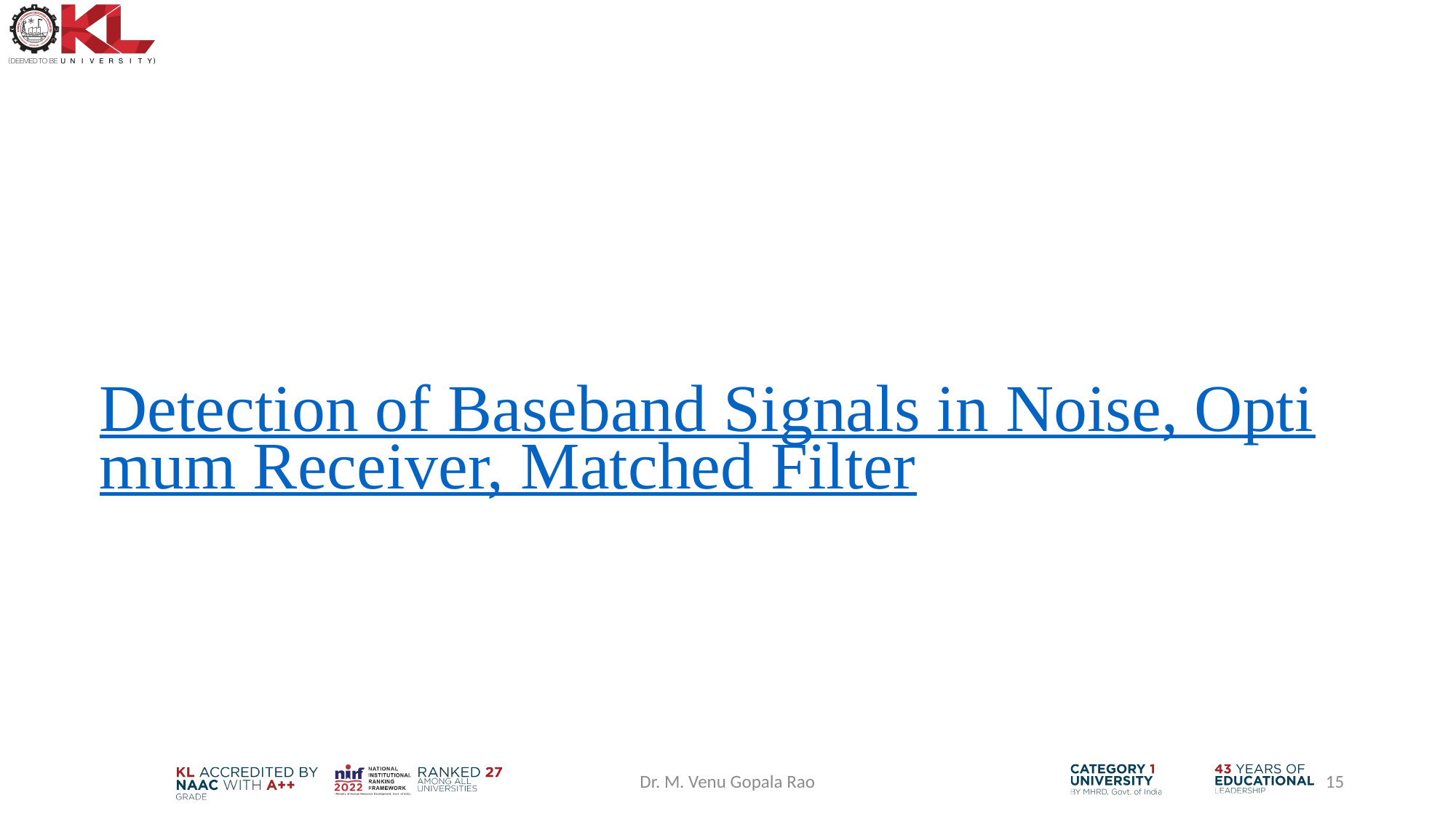

# Detection of Baseband Signals in Noise, Optimum Receiver, Matched Filter

Dr. M. Venu Gopala Rao
15